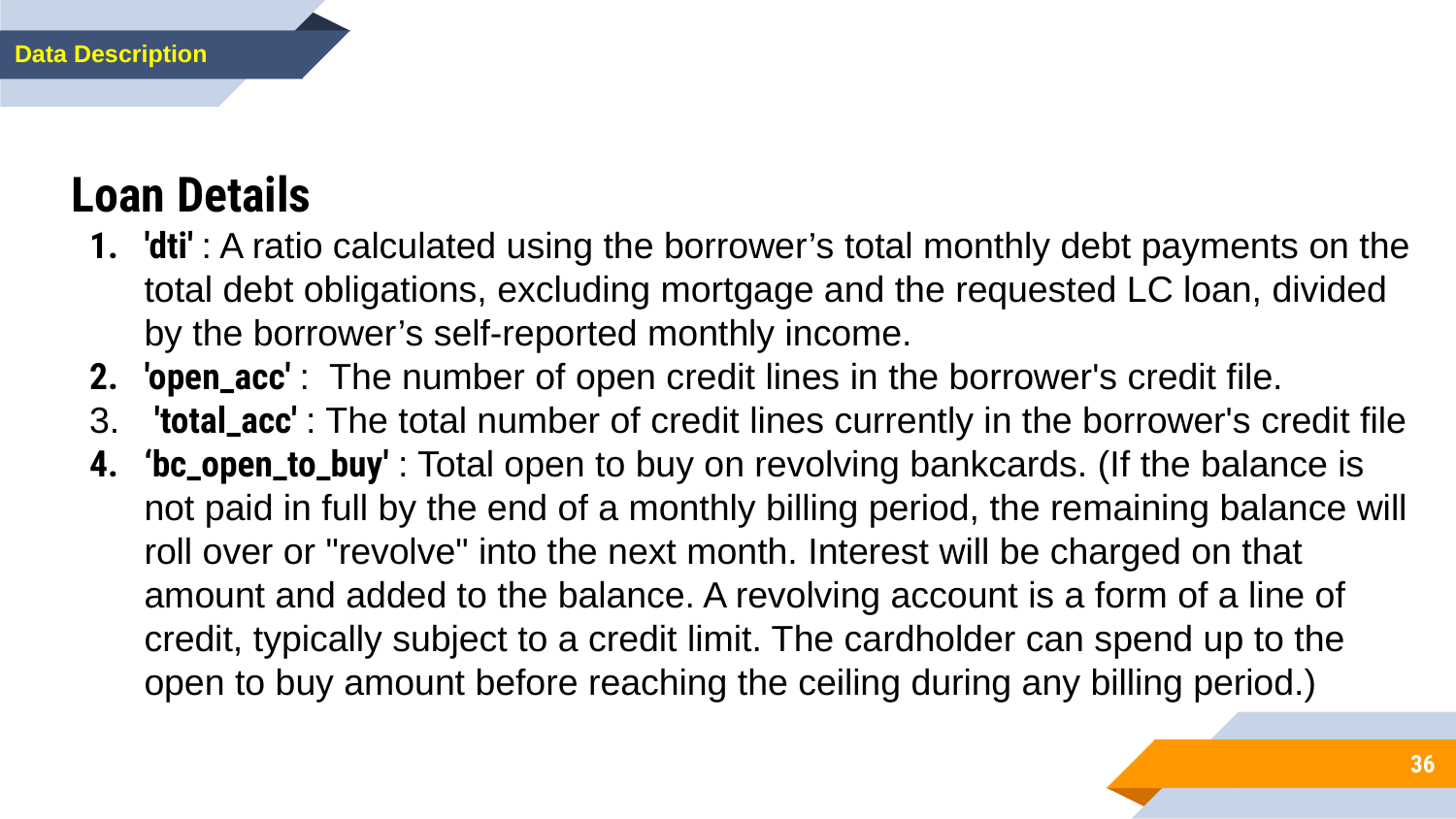

Data Description
Loan Details
'dti' : A ratio calculated using the borrower’s total monthly debt payments on the total debt obligations, excluding mortgage and the requested LC loan, divided by the borrower’s self-reported monthly income.
'open_acc' :  The number of open credit lines in the borrower's credit file.
 'total_acc' : The total number of credit lines currently in the borrower's credit file
‘bc_open_to_buy' : Total open to buy on revolving bankcards. (If the balance is not paid in full by the end of a monthly billing period, the remaining balance will roll over or "revolve" into the next month. Interest will be charged on that amount and added to the balance. A revolving account is a form of a line of credit, typically subject to a credit limit. The cardholder can spend up to the open to buy amount before reaching the ceiling during any billing period.)

36